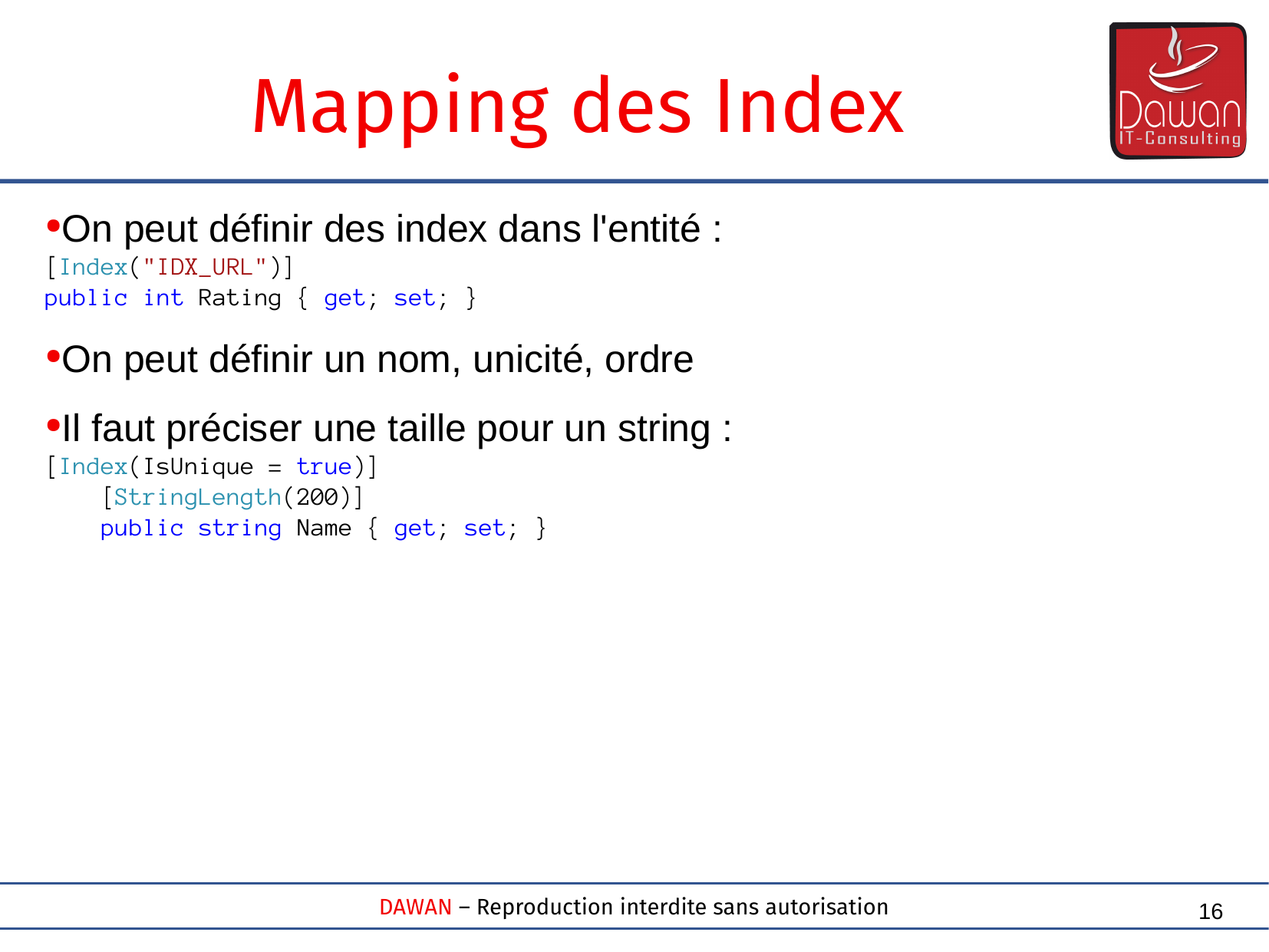

Mapping des Index
On peut définir des index dans l'entité :
[Index("IDX_URL")]
public int Rating { get; set; }
On peut définir un nom, unicité, ordre
Il faut préciser une taille pour un string :
[Index(IsUnique = true)]
    [StringLength(200)]
    public string Name { get; set; }
16